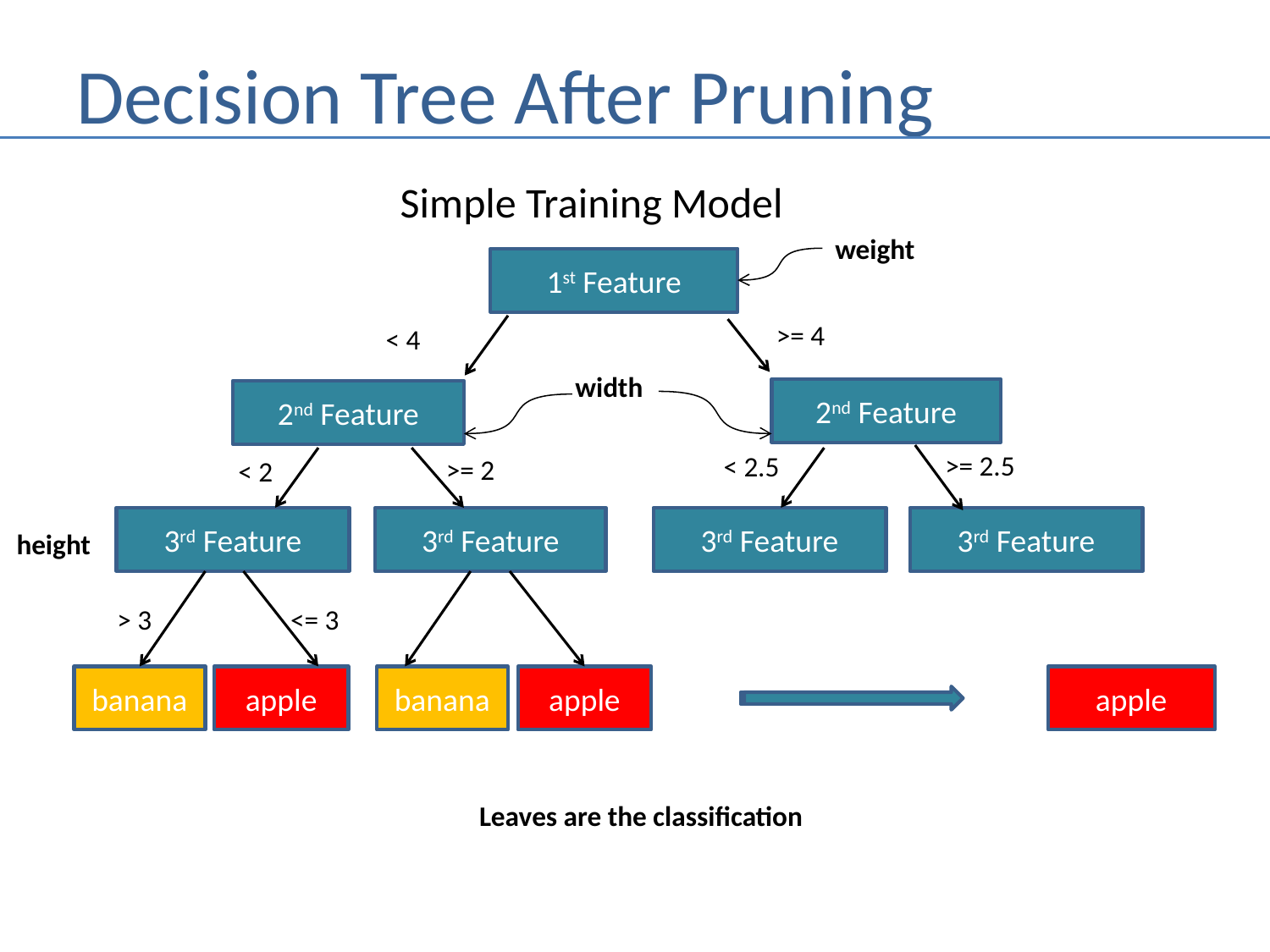

# Decision Tree After Pruning
Simple Training Model
weight
1st Feature
>= 4
< 4
width
2nd Feature
2nd Feature
>= 2.5
< 2.5
>= 2
< 2
3rd Feature
3rd Feature
3rd Feature
3rd Feature
height
> 3
<= 3
banana
apple
banana
apple
apple

Leaves are the classification